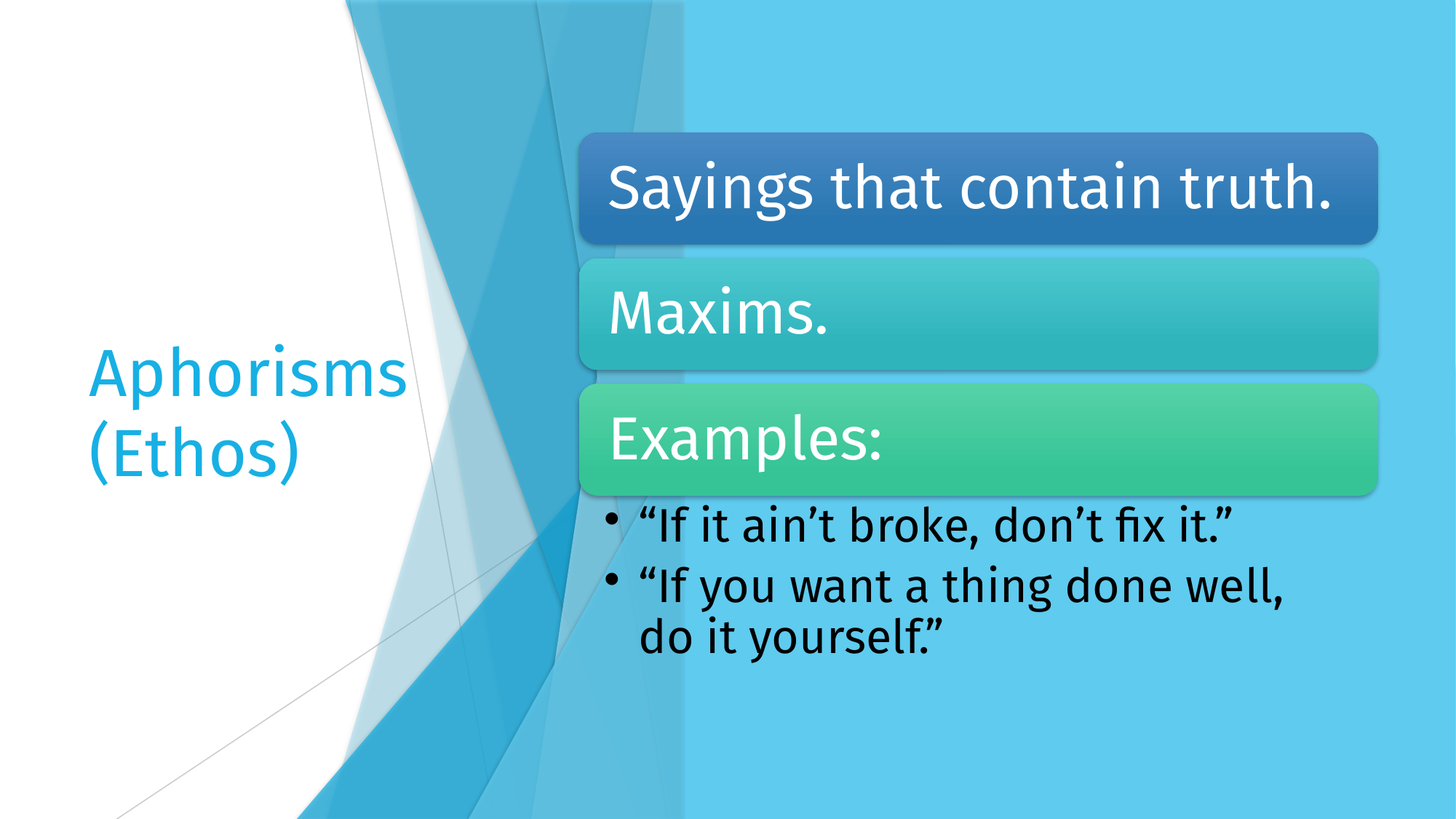

Sayings that contain truth.
Maxims.
Examples:
“If it ain’t broke, don’t fix it.”
“If you want a thing done well, do it yourself.”
# Aphorisms (Ethos)